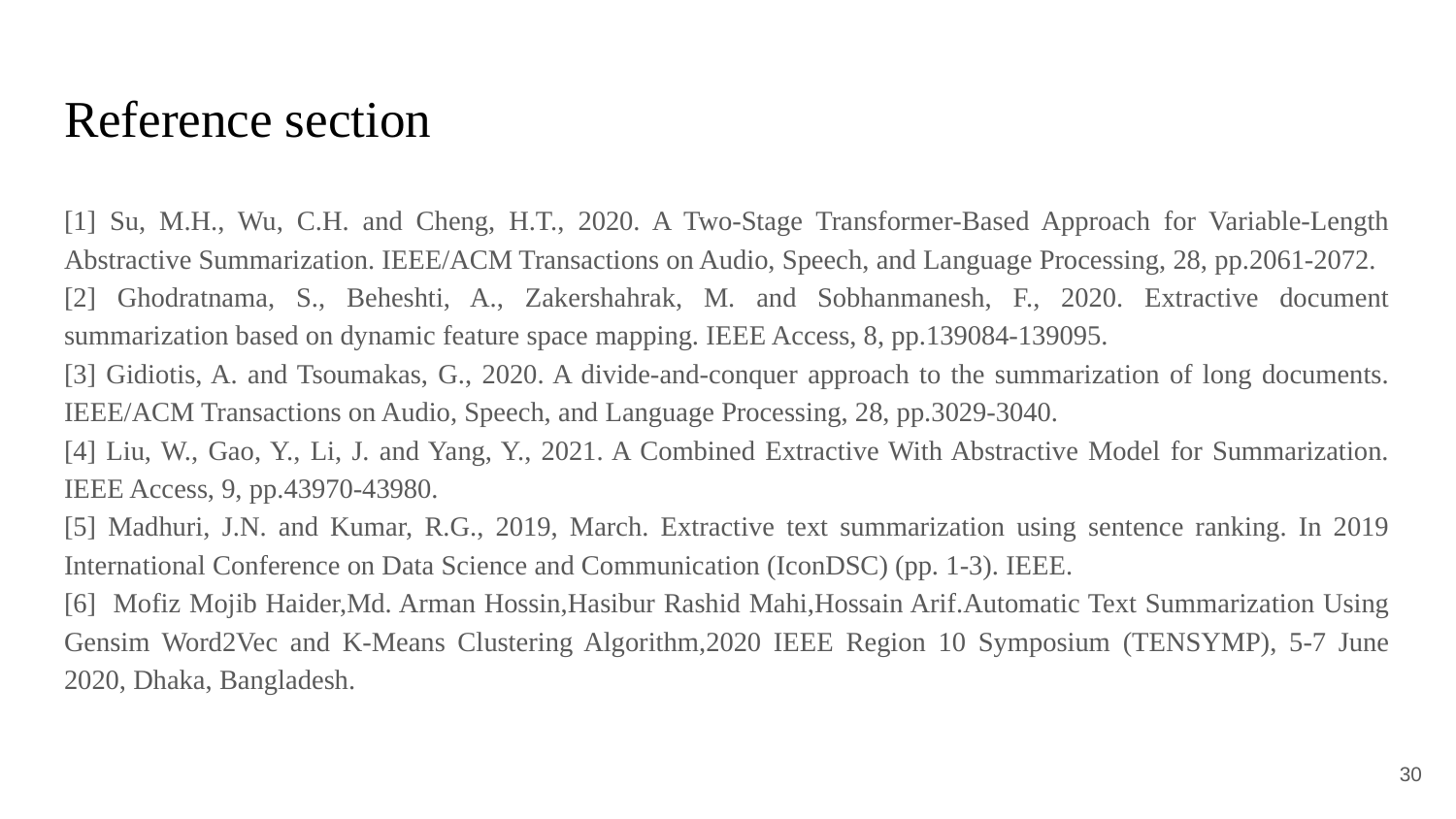

# Reference section
[1] Su, M.H., Wu, C.H. and Cheng, H.T., 2020. A Two-Stage Transformer-Based Approach for Variable-Length Abstractive Summarization. IEEE/ACM Transactions on Audio, Speech, and Language Processing, 28, pp.2061-2072.
[2] Ghodratnama, S., Beheshti, A., Zakershahrak, M. and Sobhanmanesh, F., 2020. Extractive document summarization based on dynamic feature space mapping. IEEE Access, 8, pp.139084-139095.
[3] Gidiotis, A. and Tsoumakas, G., 2020. A divide-and-conquer approach to the summarization of long documents. IEEE/ACM Transactions on Audio, Speech, and Language Processing, 28, pp.3029-3040.
[4] Liu, W., Gao, Y., Li, J. and Yang, Y., 2021. A Combined Extractive With Abstractive Model for Summarization. IEEE Access, 9, pp.43970-43980.
[5] Madhuri, J.N. and Kumar, R.G., 2019, March. Extractive text summarization using sentence ranking. In 2019 International Conference on Data Science and Communication (IconDSC) (pp. 1-3). IEEE.
[6]  Mofiz Mojib Haider,Md. Arman Hossin,Hasibur Rashid Mahi,Hossain Arif.Automatic Text Summarization Using Gensim Word2Vec and K-Means Clustering Algorithm,2020 IEEE Region 10 Symposium (TENSYMP), 5-7 June 2020, Dhaka, Bangladesh.
30